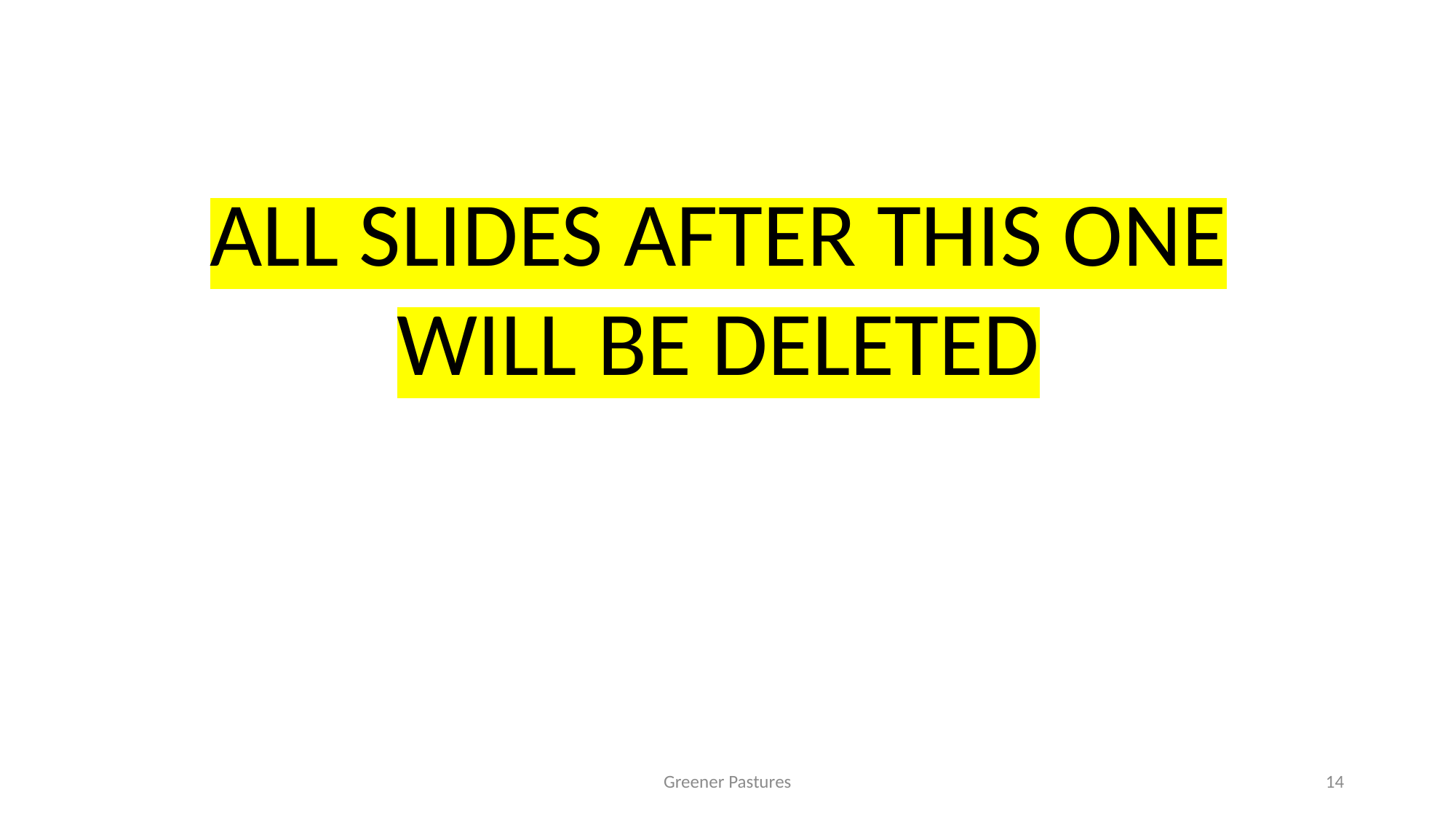

ALL SLIDES AFTER THIS ONE WILL BE DELETED
Greener Pastures
14